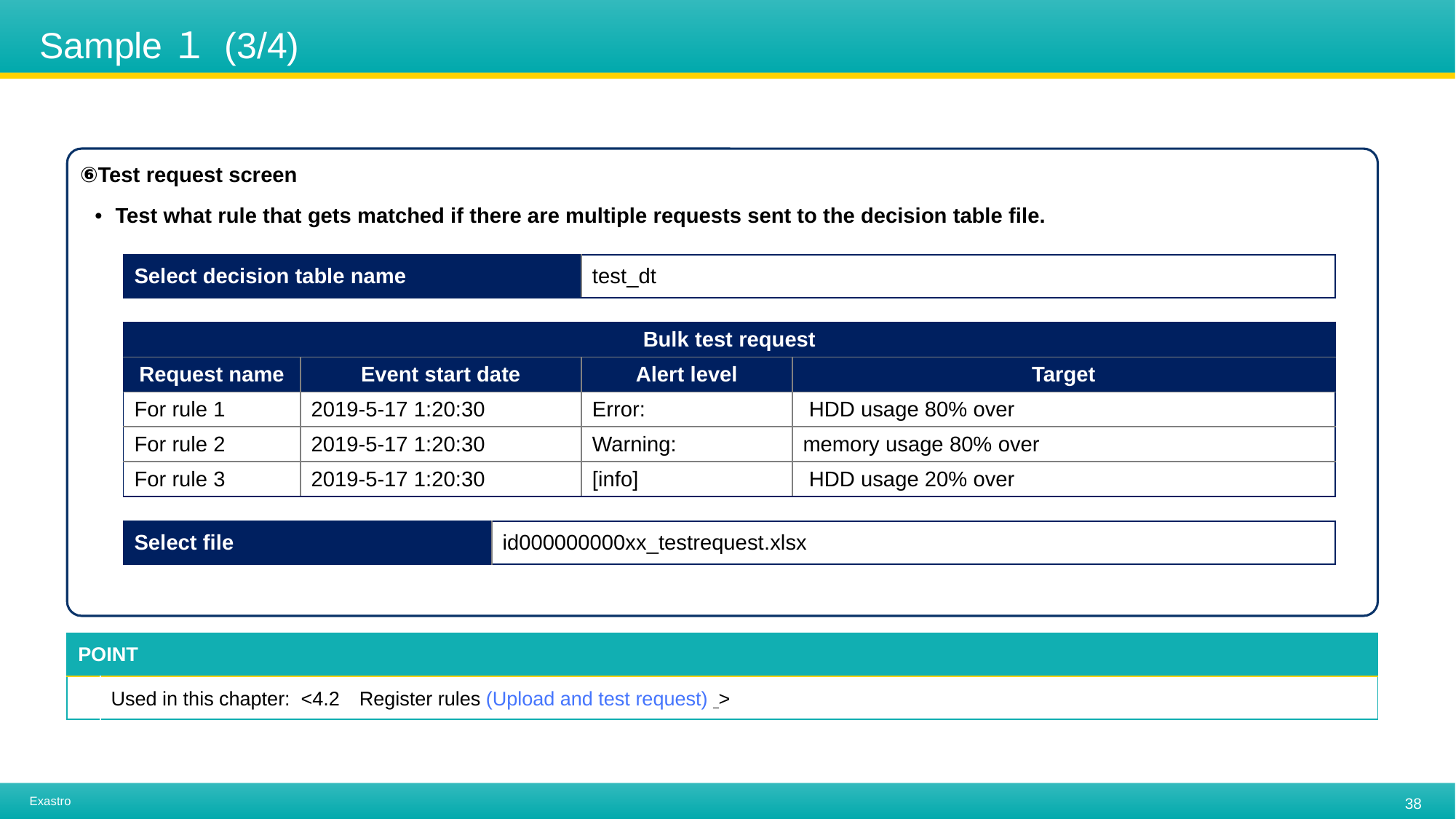

# Sample１ (3/4)
⑥Test request screen
| Test what rule that gets matched if there are multiple requests sent to the decision table file. |  |  |  |  |  |  |
| --- | --- | --- | --- | --- | --- | --- |
|  | Select decision table name |  |  | test\_dt |  |  |
|  |  |  |  |  |  |  |
|  | Bulk test request |  |  |  |  |  |
|  | Request name | Event start date |  | Alert level | Target |  |
|  | For rule 1 | 2019-5-17 1:20:30 |  | Error: | HDD usage 80% over |  |
|  | For rule 2 | 2019-5-17 1:20:30 |  | Warning: | memory usage 80% over |  |
|  | For rule 3 | 2019-5-17 1:20:30 |  | [info] | HDD usage 20% over |  |
|  |  |  |  |  |  |  |
|  | Select file |  | id000000000xx\_testrequest.xlsx |  |  |  |
| POINT |  |
| --- | --- |
|  | Used in this chapter: <4.2　Register rules (Upload and test request) > |